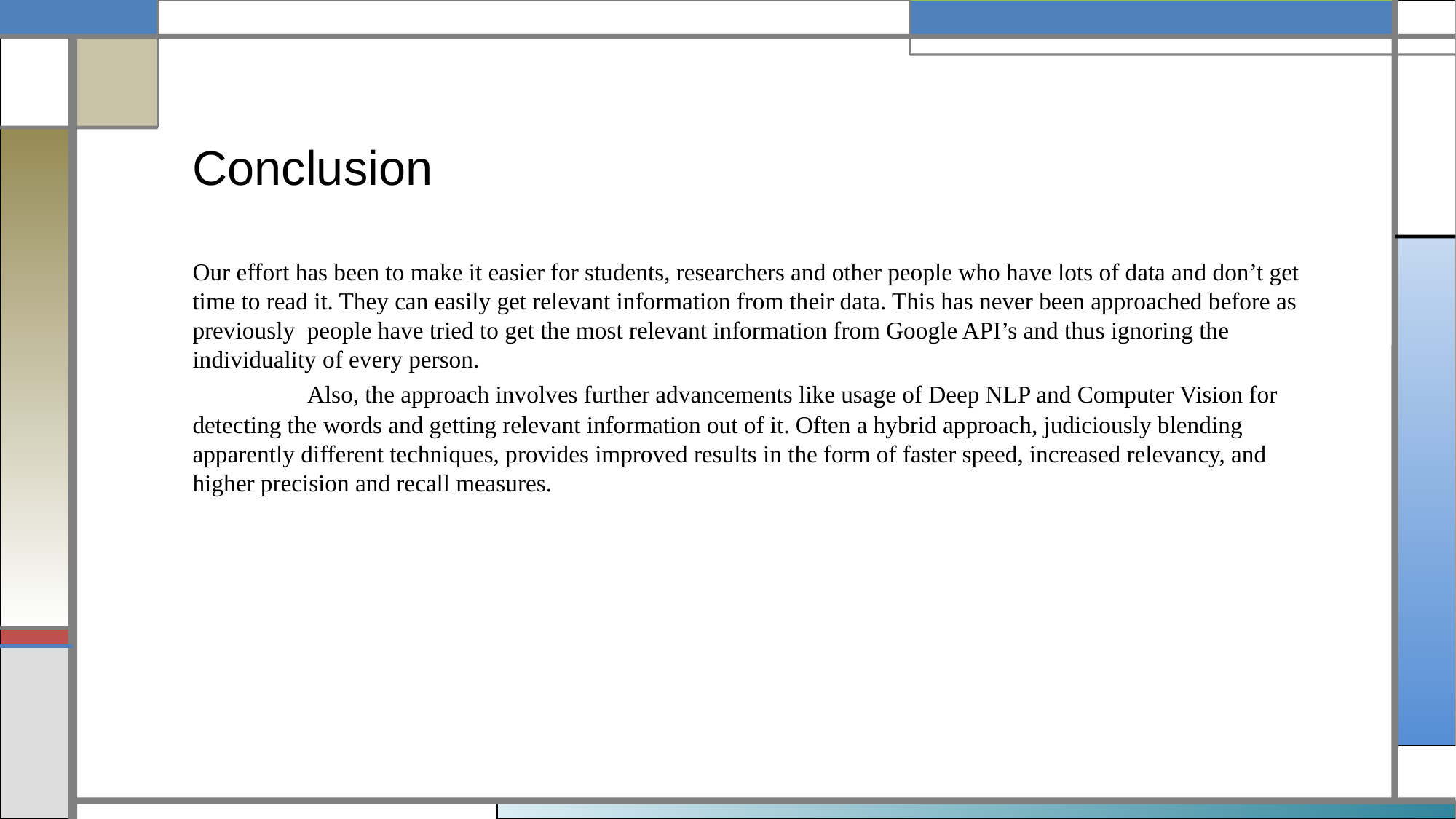

Conclusion

Our effort has been to make it easier for students, researchers and other people who have lots of data and don’t get time to read it. They can easily get relevant information from their data. This has never been approached before as previously  people have tried to get the most relevant information from Google API’s and thus ignoring the individuality of every person.
               Also, the approach involves further advancements like usage of Deep NLP and Computer Vision for detecting the words and getting relevant information out of it. Often a hybrid approach, judiciously blending apparently different techniques, provides improved results in the form of faster speed, increased relevancy, and higher precision and recall measures.